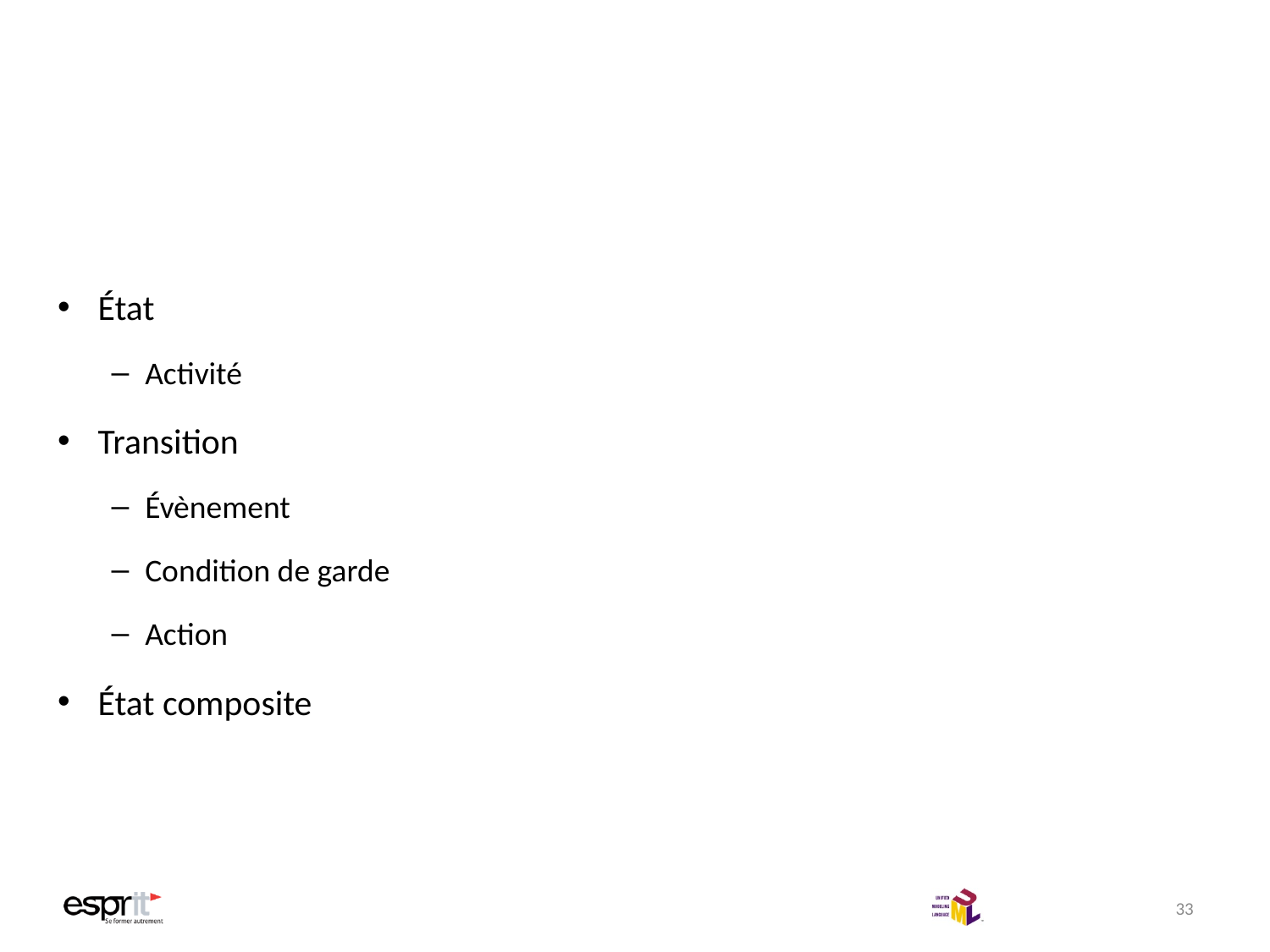

# Concepts clés
État
Activité
Transition
Évènement
Condition de garde
Action
État composite
33